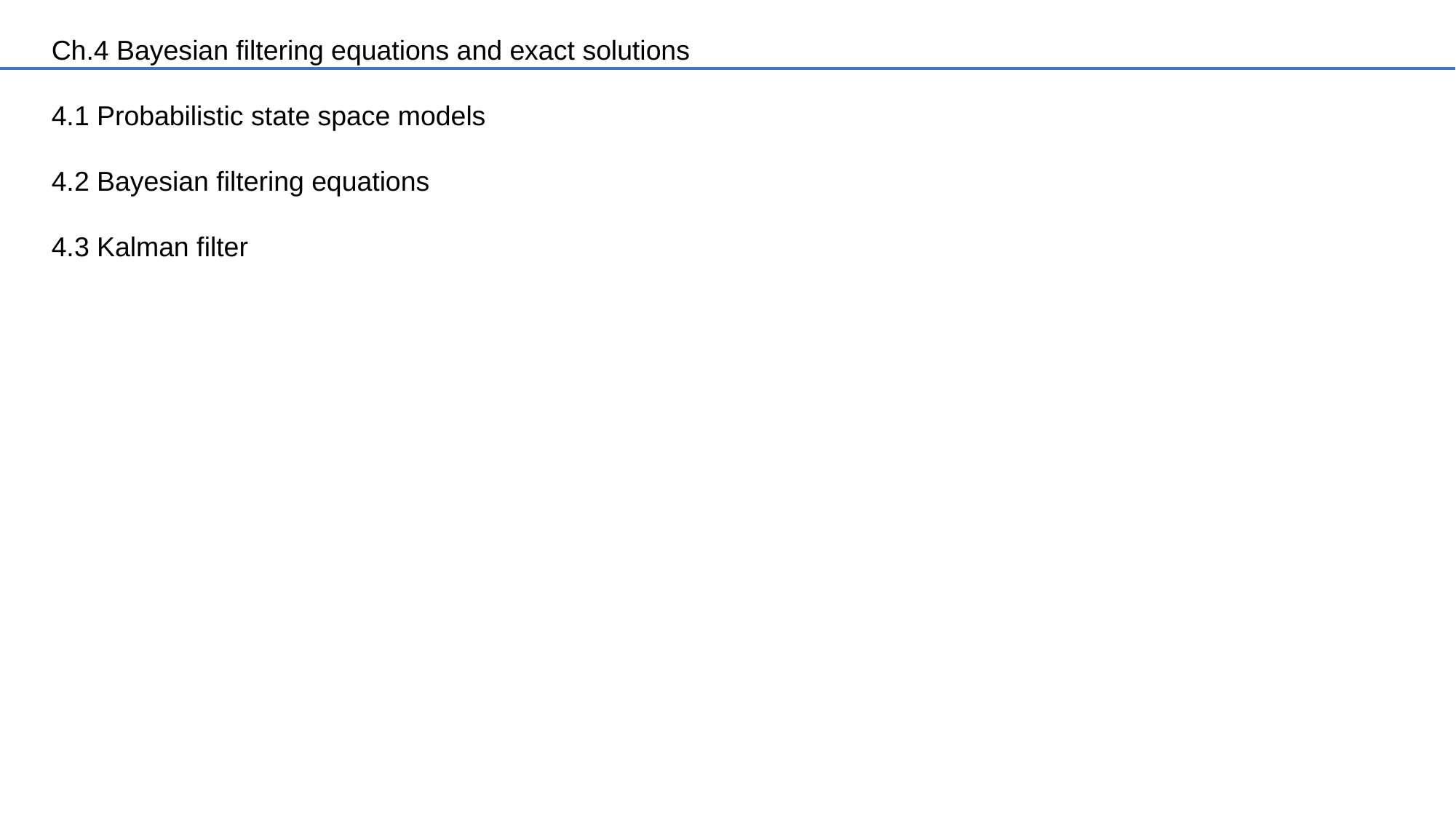

Ch.4 Bayesian filtering equations and exact solutions

4.1 Probabilistic state space models

4.2 Bayesian filtering equations

4.3 Kalman filter